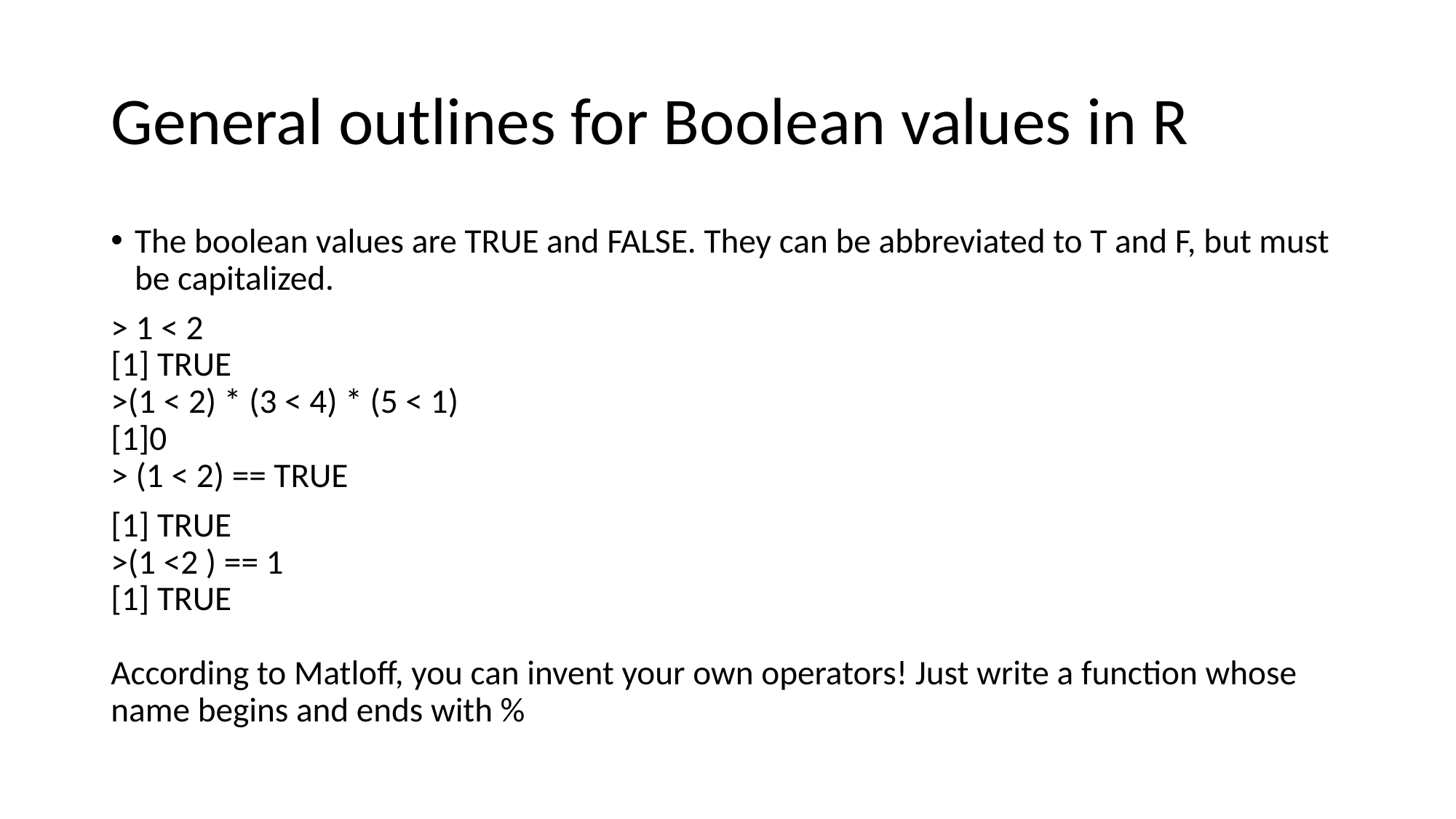

# General outlines for Boolean values in R
The boolean values are TRUE and FALSE. They can be abbreviated to T and F, but must be capitalized.
> 1 < 2
[1] TRUE
>(1 < 2) * (3 < 4) * (5 < 1)
[1]0
> (1 < 2) == TRUE
[1] TRUE
>(1 <2 ) == 1
[1] TRUE
According to Matloff, you can invent your own operators! Just write a function whose name begins and ends with %